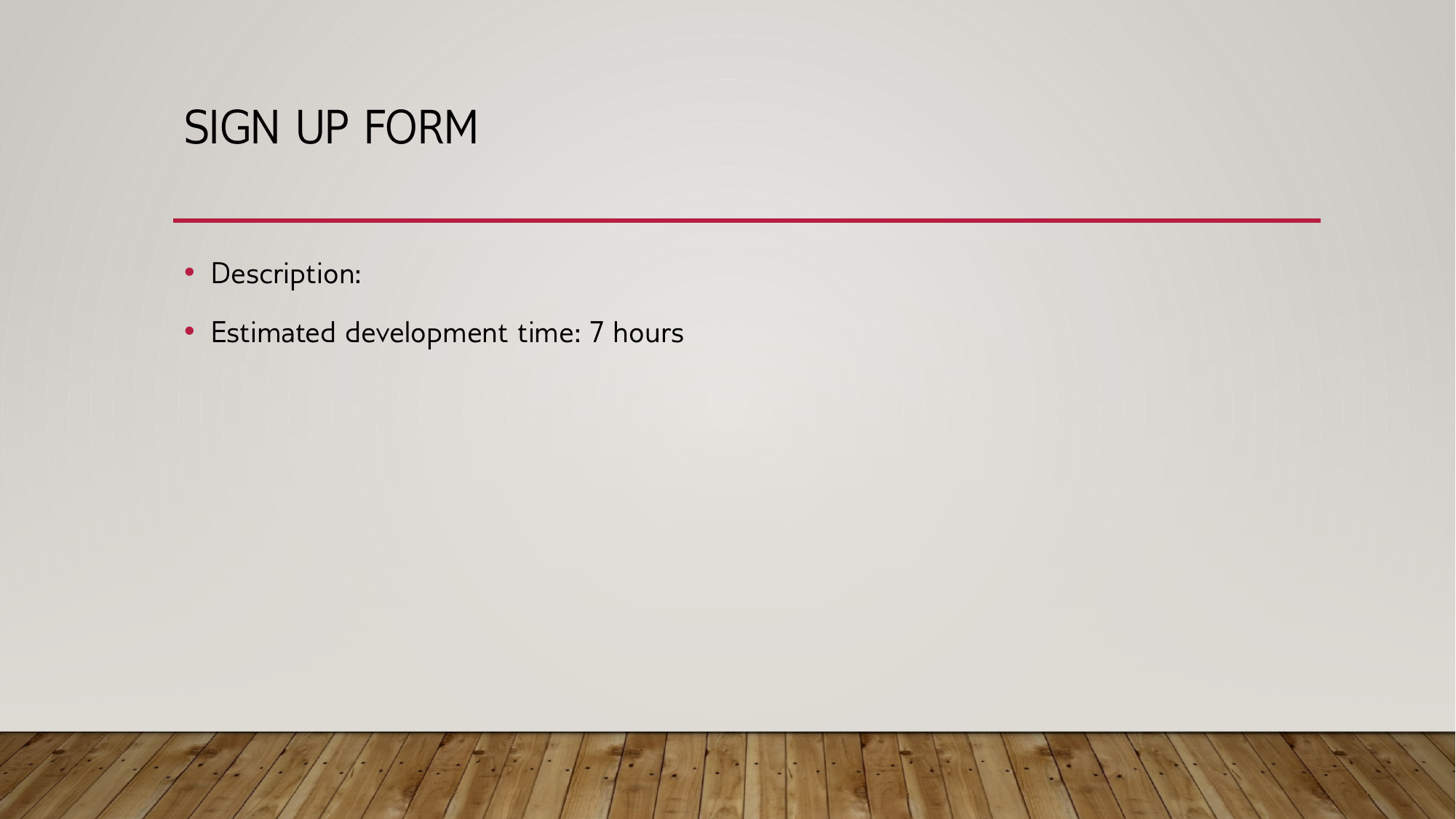

# Sign up form
Description:
Estimated development time: 7 hours